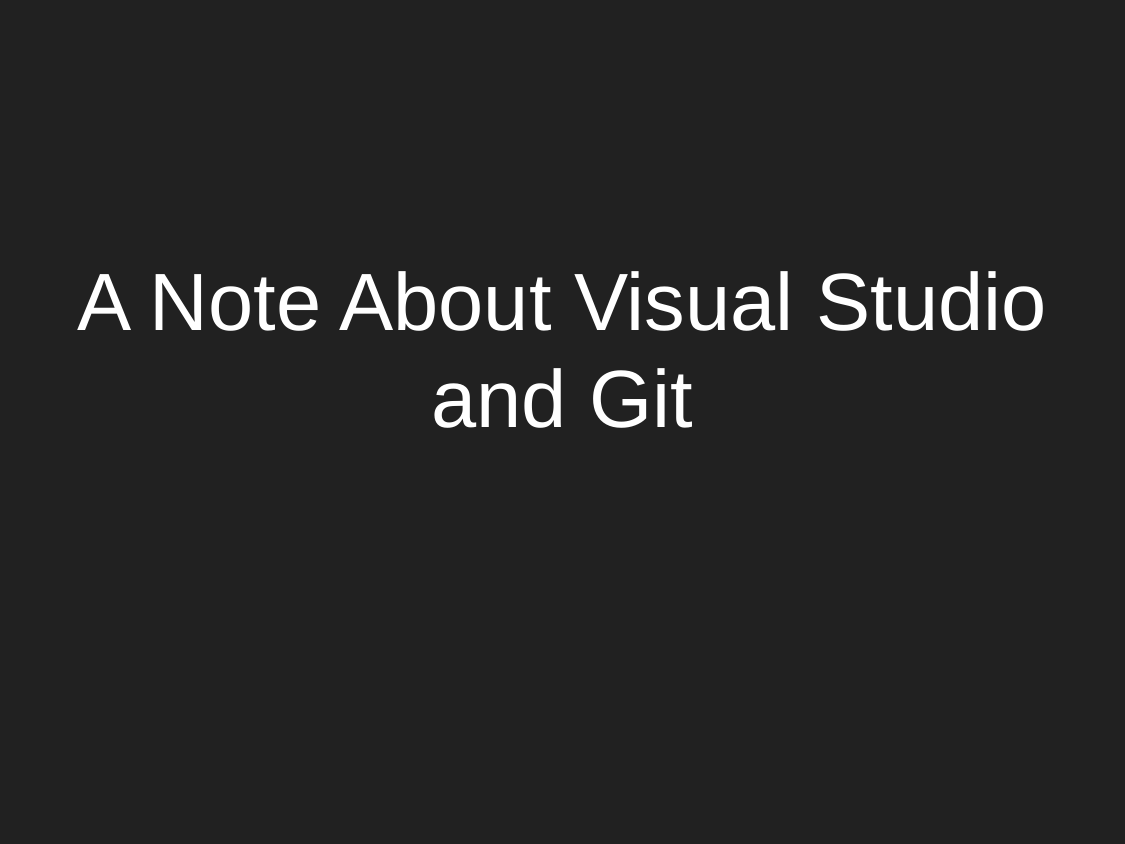

# A Note About Visual Studio and Git